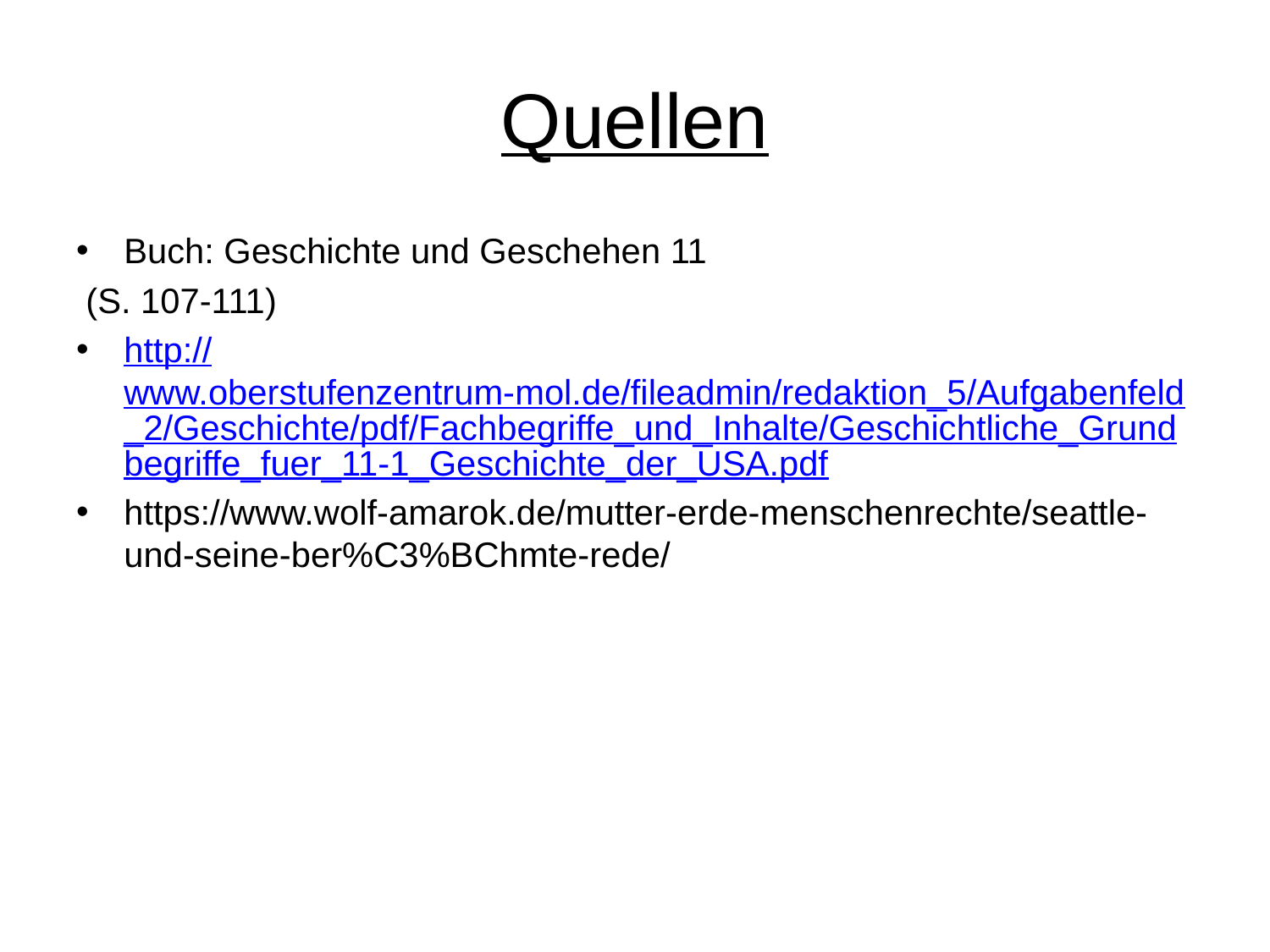

# Quellen
Buch: Geschichte und Geschehen 11
 (S. 107-111)
http://www.oberstufenzentrum-mol.de/fileadmin/redaktion_5/Aufgabenfeld_2/Geschichte/pdf/Fachbegriffe_und_Inhalte/Geschichtliche_Grundbegriffe_fuer_11-1_Geschichte_der_USA.pdf
https://www.wolf-amarok.de/mutter-erde-menschenrechte/seattle-und-seine-ber%C3%BChmte-rede/